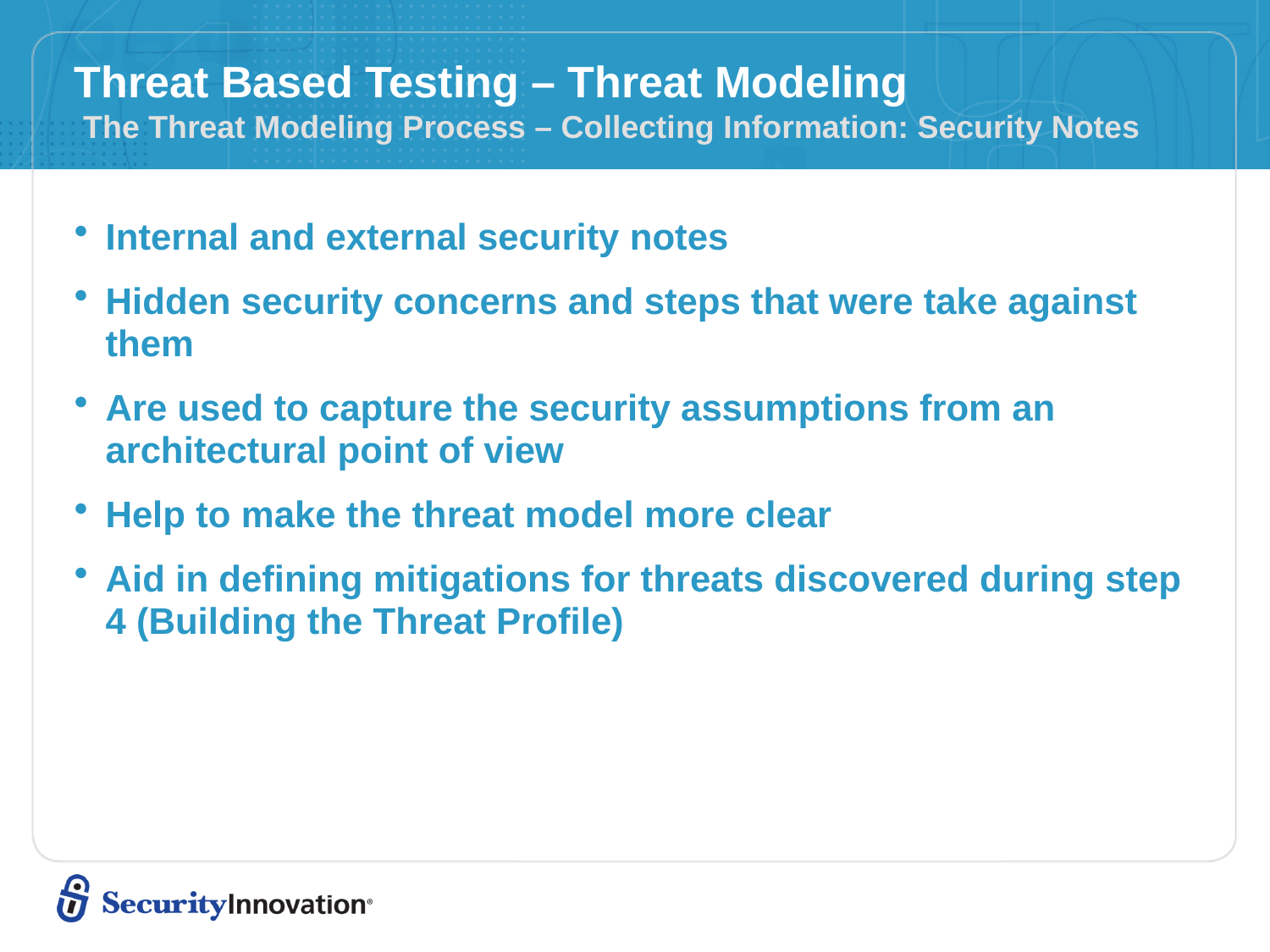

# Threat Based Testing – Threat Modeling The Threat Modeling Process – Collecting Information: Security Notes
Internal and external security notes
Hidden security concerns and steps that were take against them
Are used to capture the security assumptions from an architectural point of view
Help to make the threat model more clear
Aid in defining mitigations for threats discovered during step 4 (Building the Threat Profile)